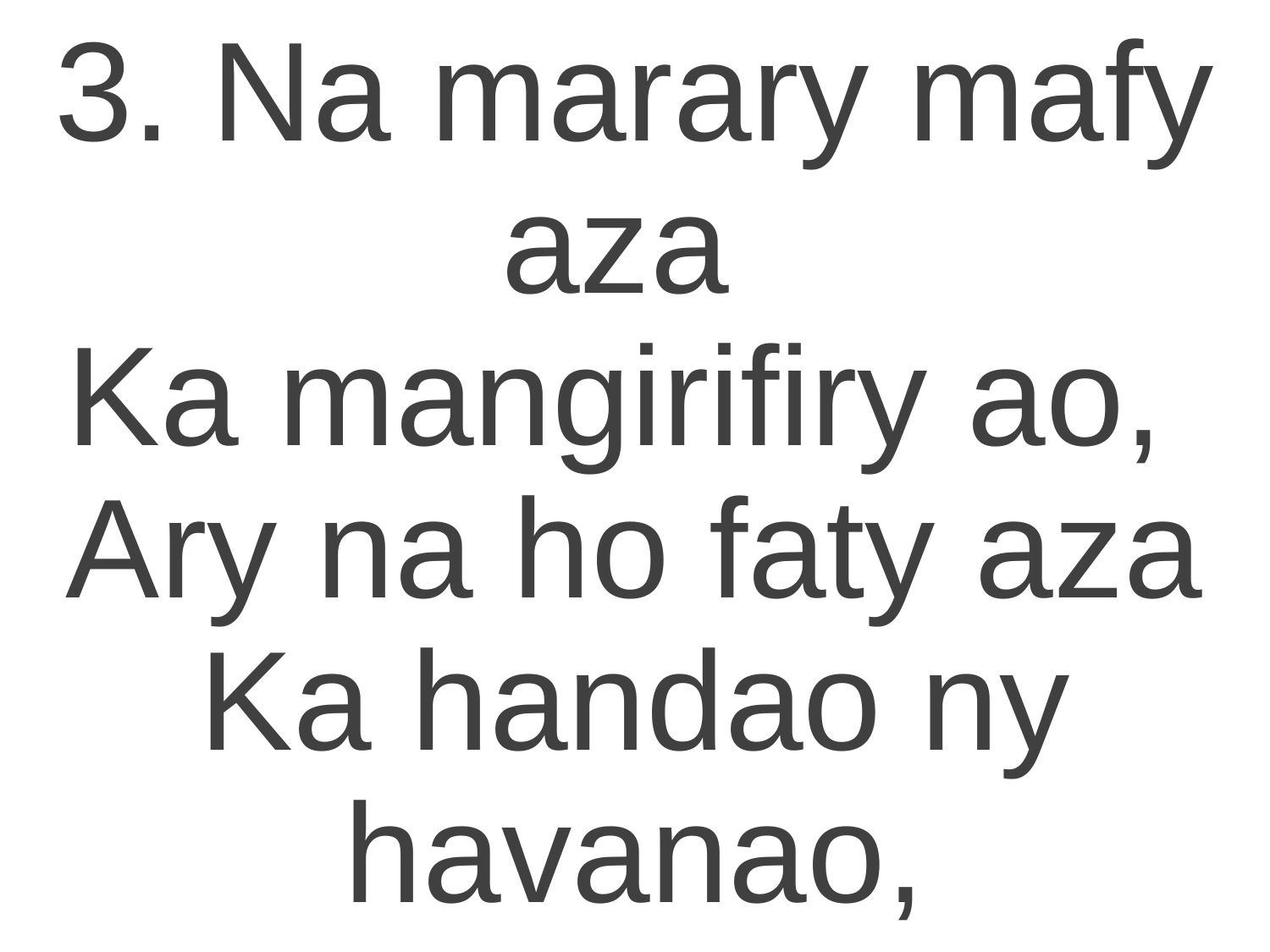

3. Na marary mafy aza
Ka mangirifiry ao,
Ary na ho faty aza
Ka handao ny havanao,